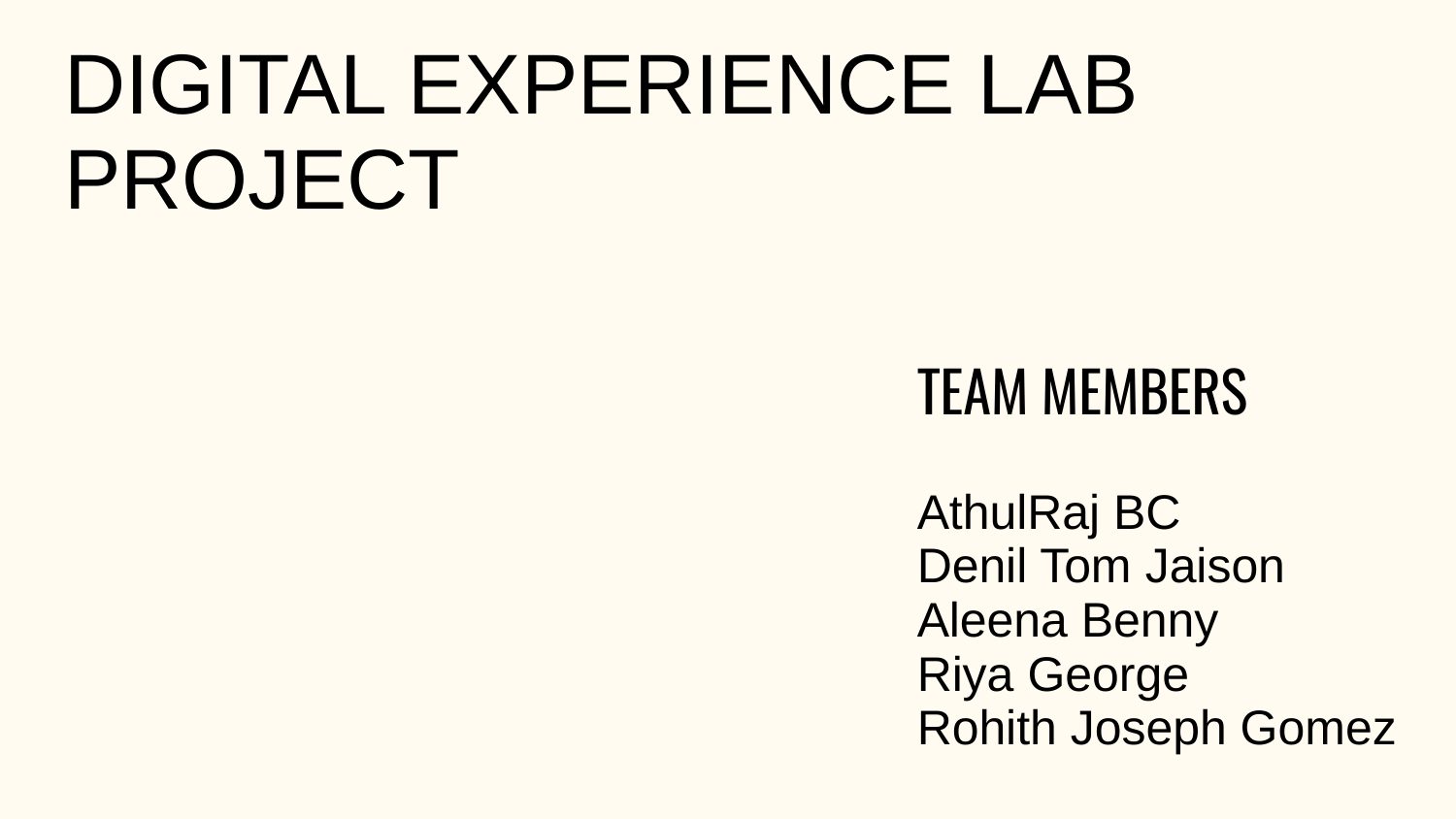

# DIGITAL EXPERIENCE LAB
PROJECT
TEAM MEMBERS

AthulRaj BC
Denil Tom Jaison
Aleena Benny
Riya George
Rohith Joseph Gomez